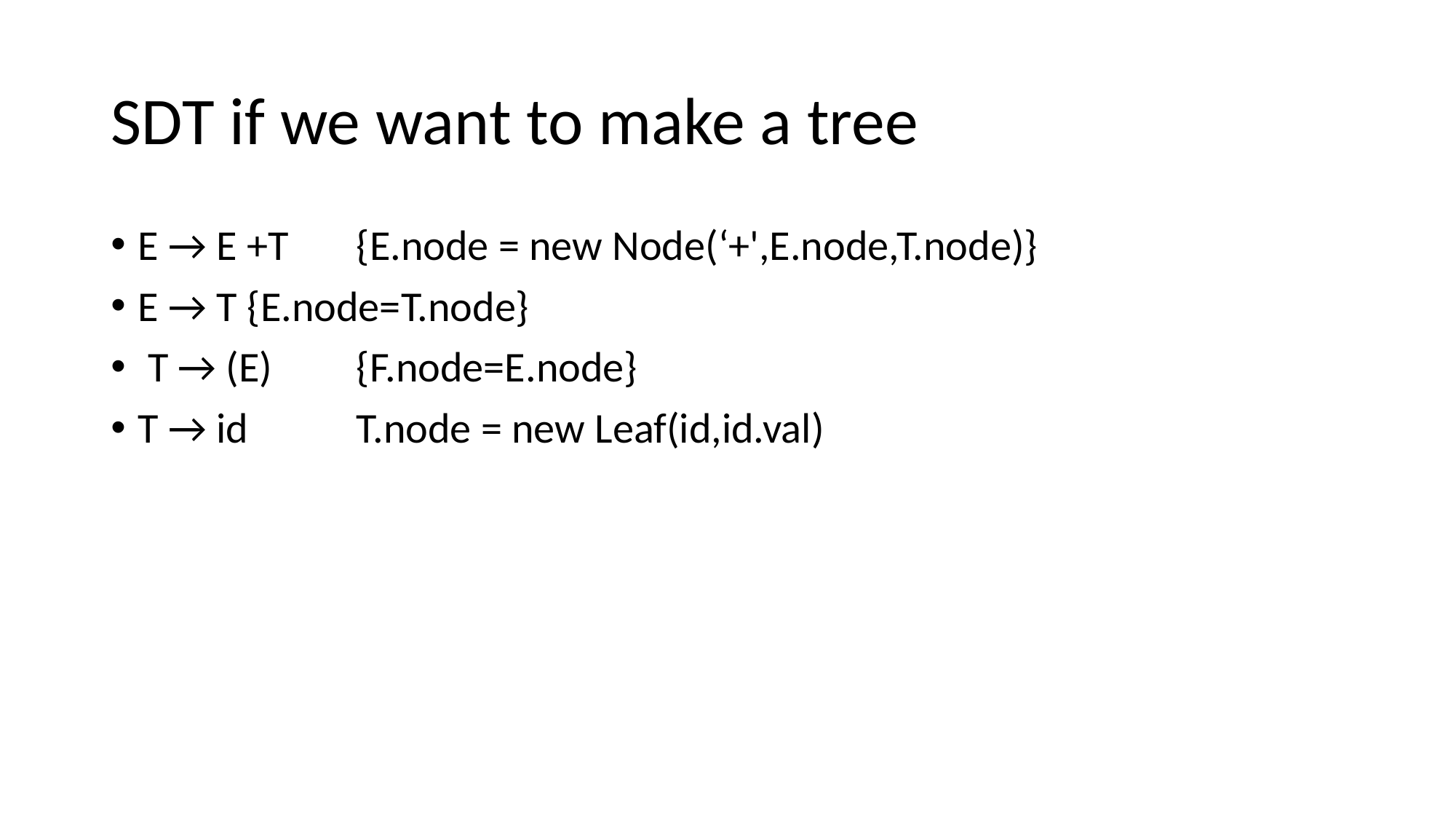

# SDT if we want to make a tree
E → E +T 	{E.node = new Node(‘+',E.node,T.node)}
E → T	{E.node=T.node}
 T → (E) 	{F.node=E.node}
T → id	T.node = new Leaf(id,id.val)